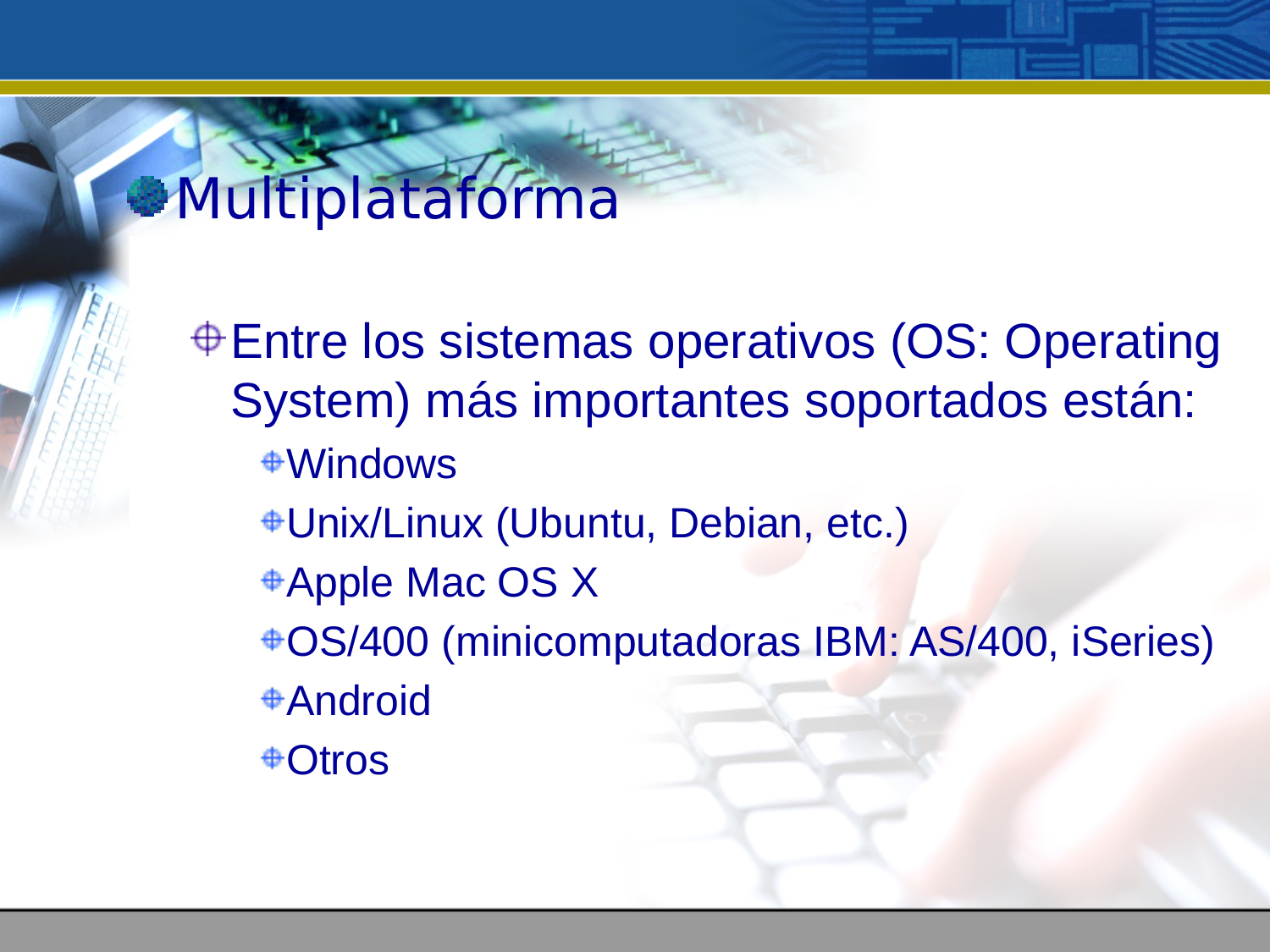

Multiplataforma

Entre los sistemas operativos (OS: Operating System) más importantes soportados están:
Windows
Unix/Linux (Ubuntu, Debian, etc.)
Apple Mac OS X
OS/400 (minicomputadoras IBM: AS/400, iSeries)
Android
Otros